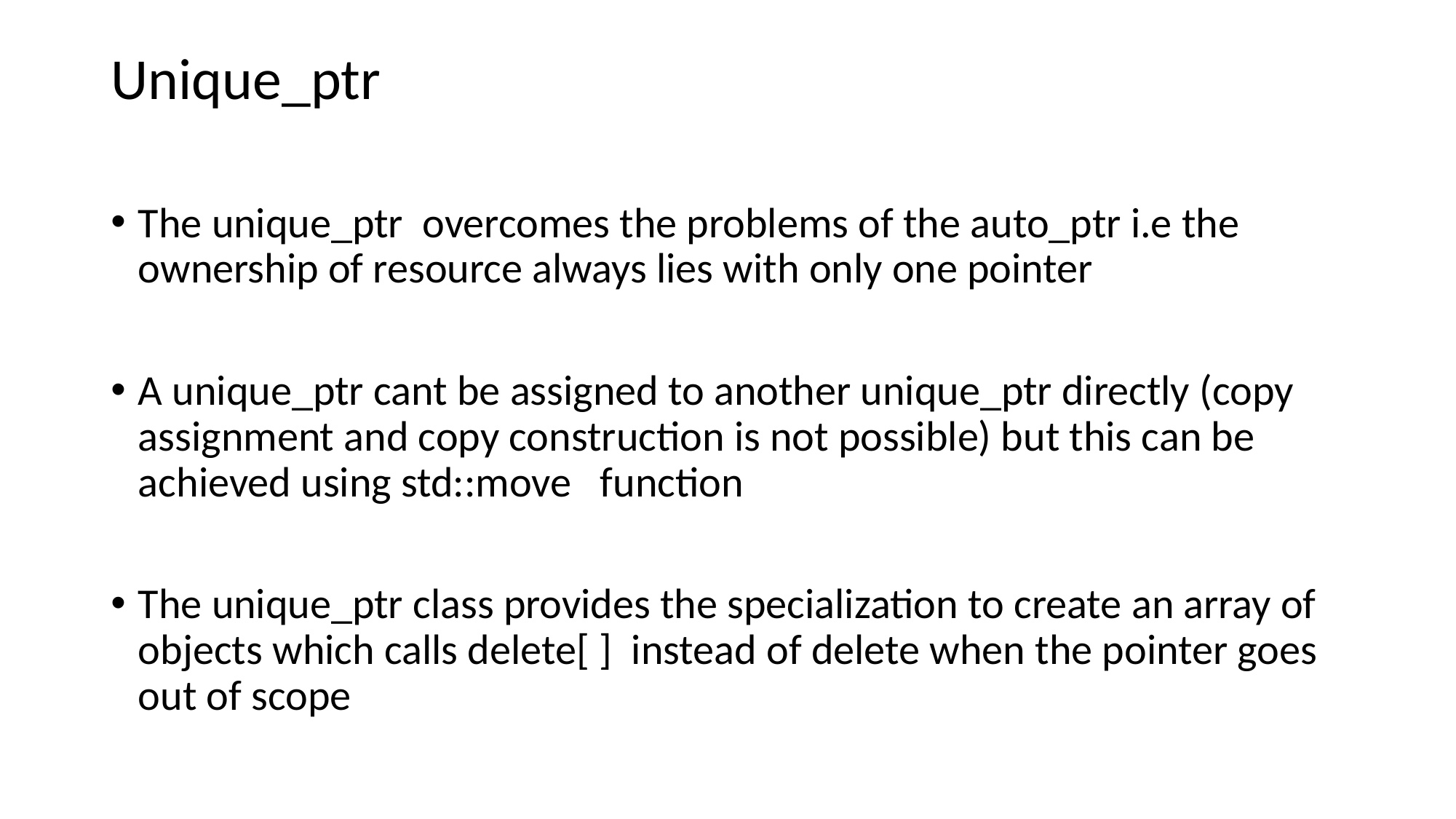

# Unique_ptr

The unique_ptr  overcomes the problems of the auto_ptr i.e the ownership of resource always lies with only one pointer

A unique_ptr cant be assigned to another unique_ptr directly (copy assignment and copy construction is not possible) but this can be achieved using std::move   function

The unique_ptr class provides the specialization to create an array of objects which calls delete[ ]  instead of delete when the pointer goes out of scope